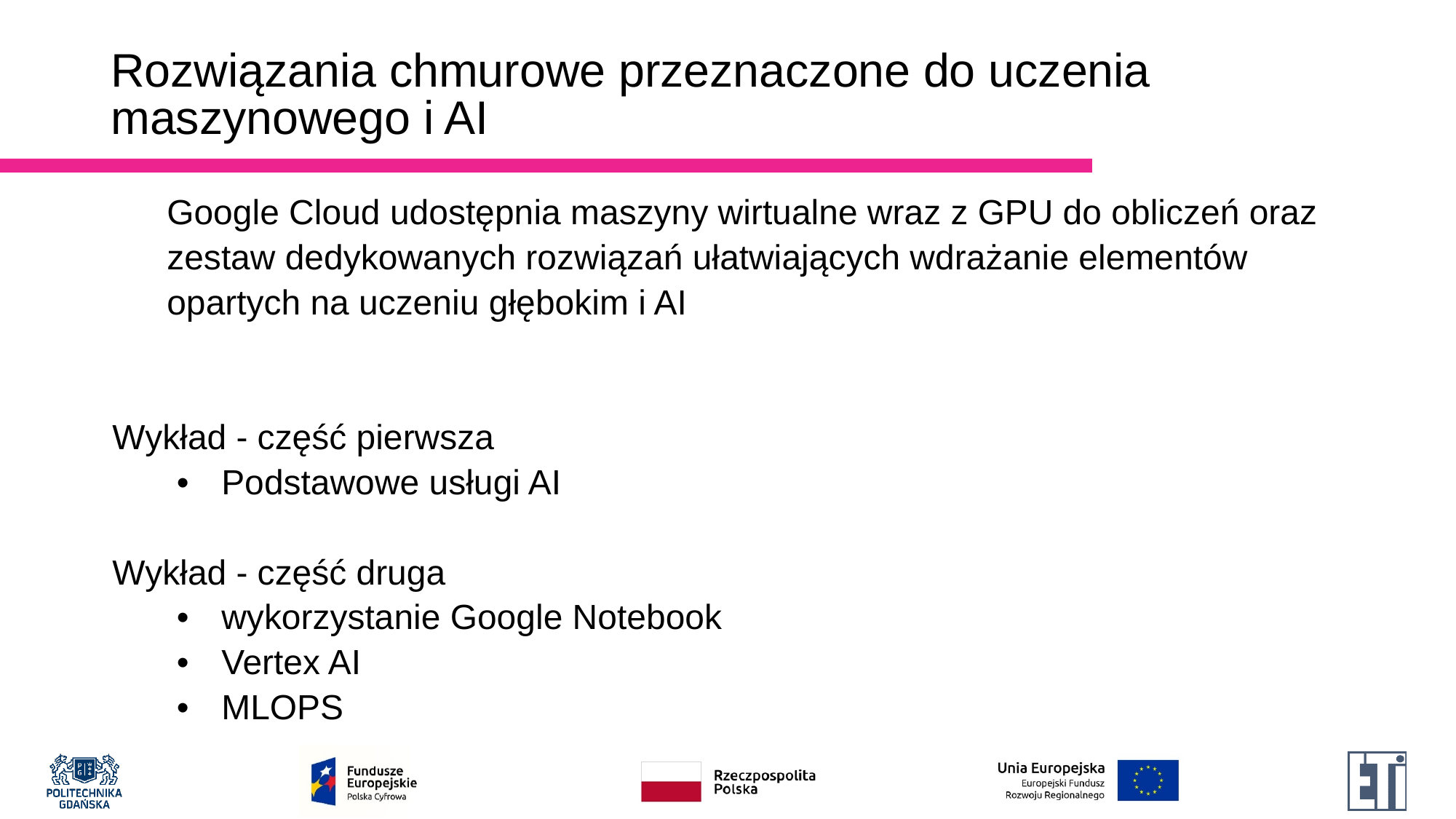

# Rozwiązania chmurowe przeznaczone do uczenia maszynowego i AI
Google Cloud udostępnia maszyny wirtualne wraz z GPU do obliczeń oraz zestaw dedykowanych rozwiązań ułatwiających wdrażanie elementów opartych na uczeniu głębokim i AI

Wykład - część pierwsza
Podstawowe usługi AI

Wykład - część druga
wykorzystanie Google Notebook
Vertex AI
MLOPS